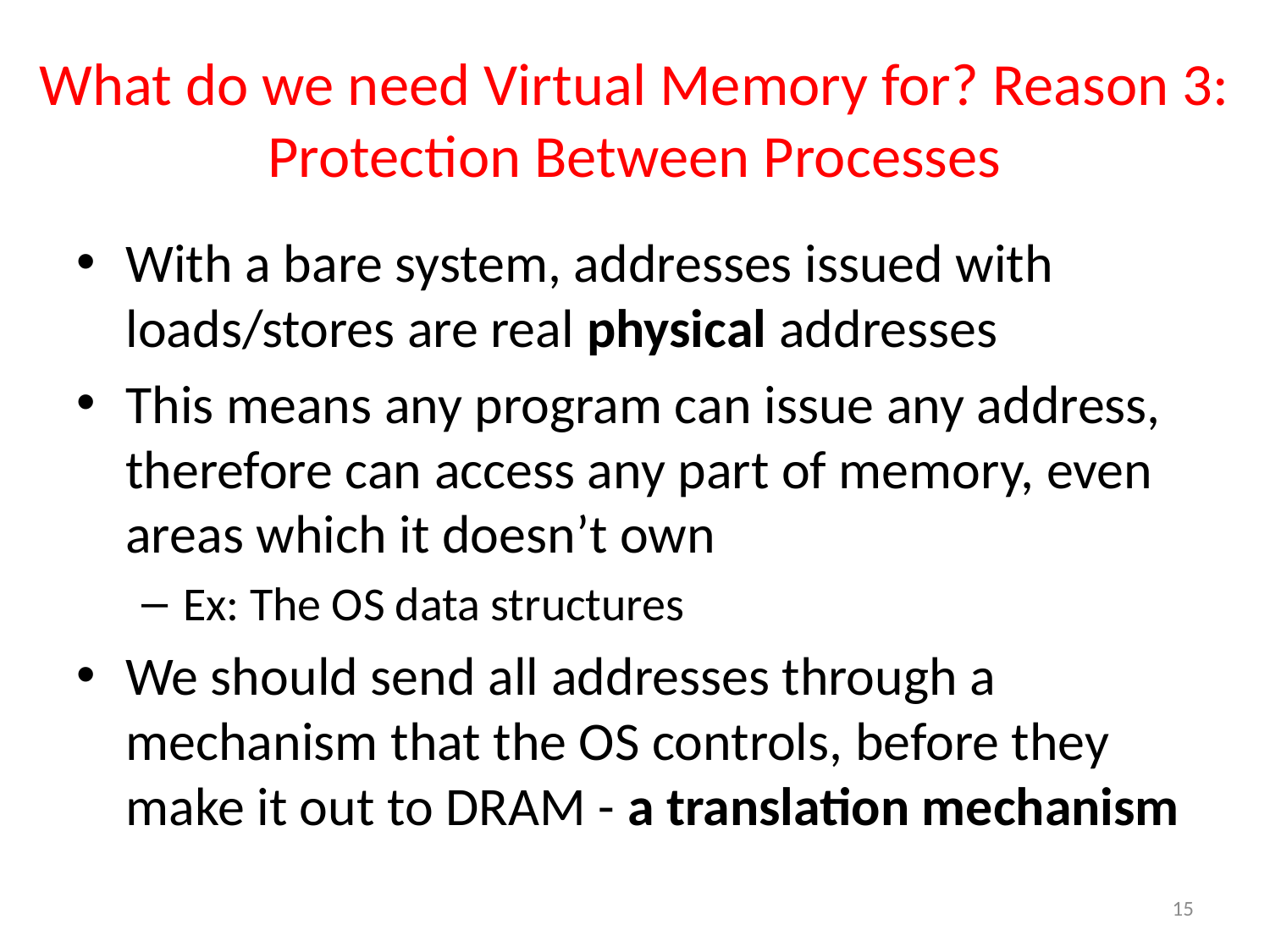

# What do we need Virtual Memory for? Reason 3: Protection Between Processes
With a bare system, addresses issued with loads/stores are real physical addresses
This means any program can issue any address, therefore can access any part of memory, even areas which it doesn’t own
Ex: The OS data structures
We should send all addresses through a mechanism that the OS controls, before they make it out to DRAM - a translation mechanism
15